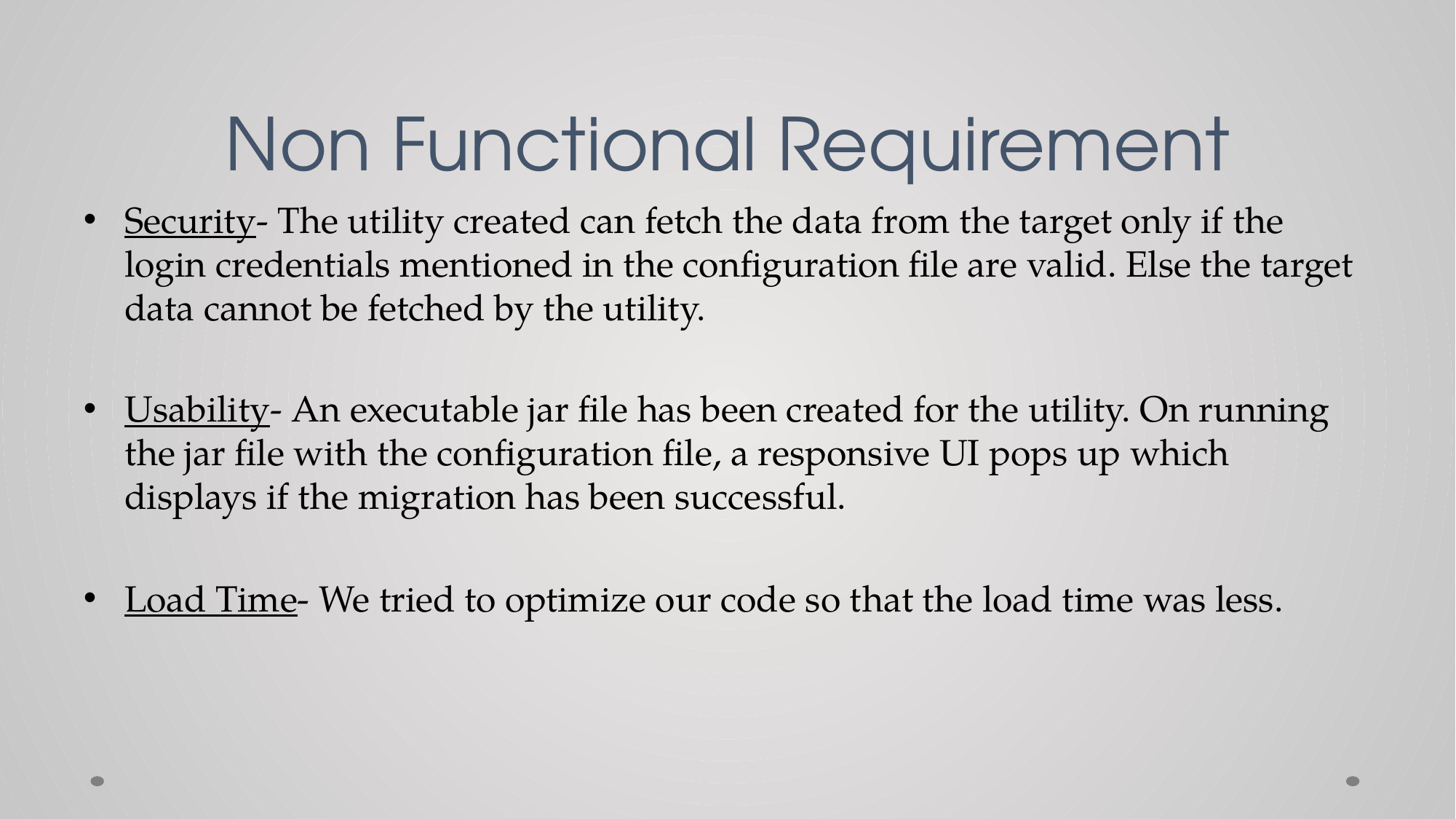

# Non Functional Requirement
Security- The utility created can fetch the data from the target only if the login credentials mentioned in the configuration file are valid. Else the target data cannot be fetched by the utility.

Usability- An executable jar file has been created for the utility. On running the jar file with the configuration file, a responsive UI pops up which displays if the migration has been successful.

Load Time- We tried to optimize our code so that the load time was less.